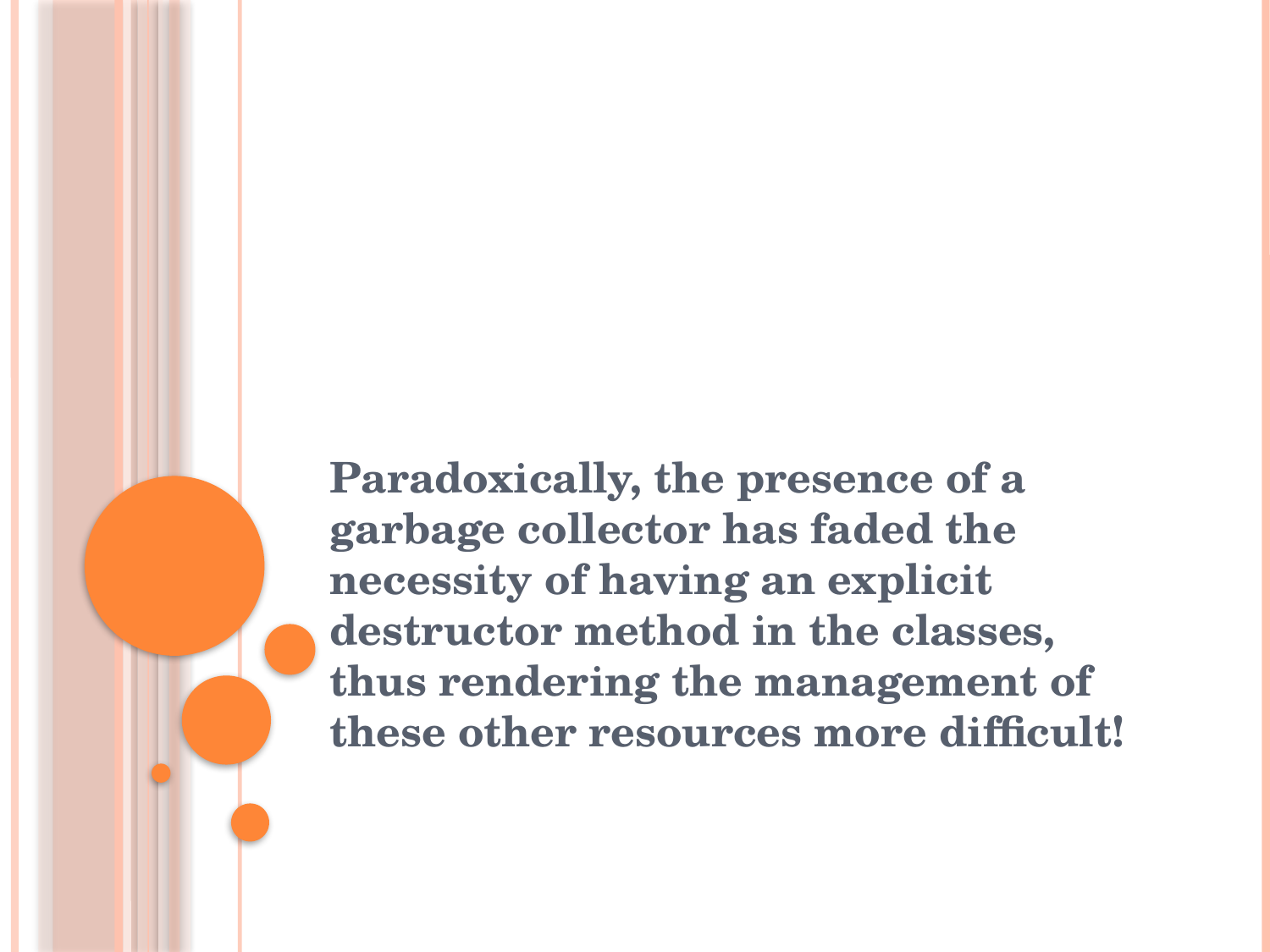

#
Paradoxically, the presence of a garbage collector has faded the necessity of having an explicit destructor method in the classes, thus rendering the management of these other resources more difficult!